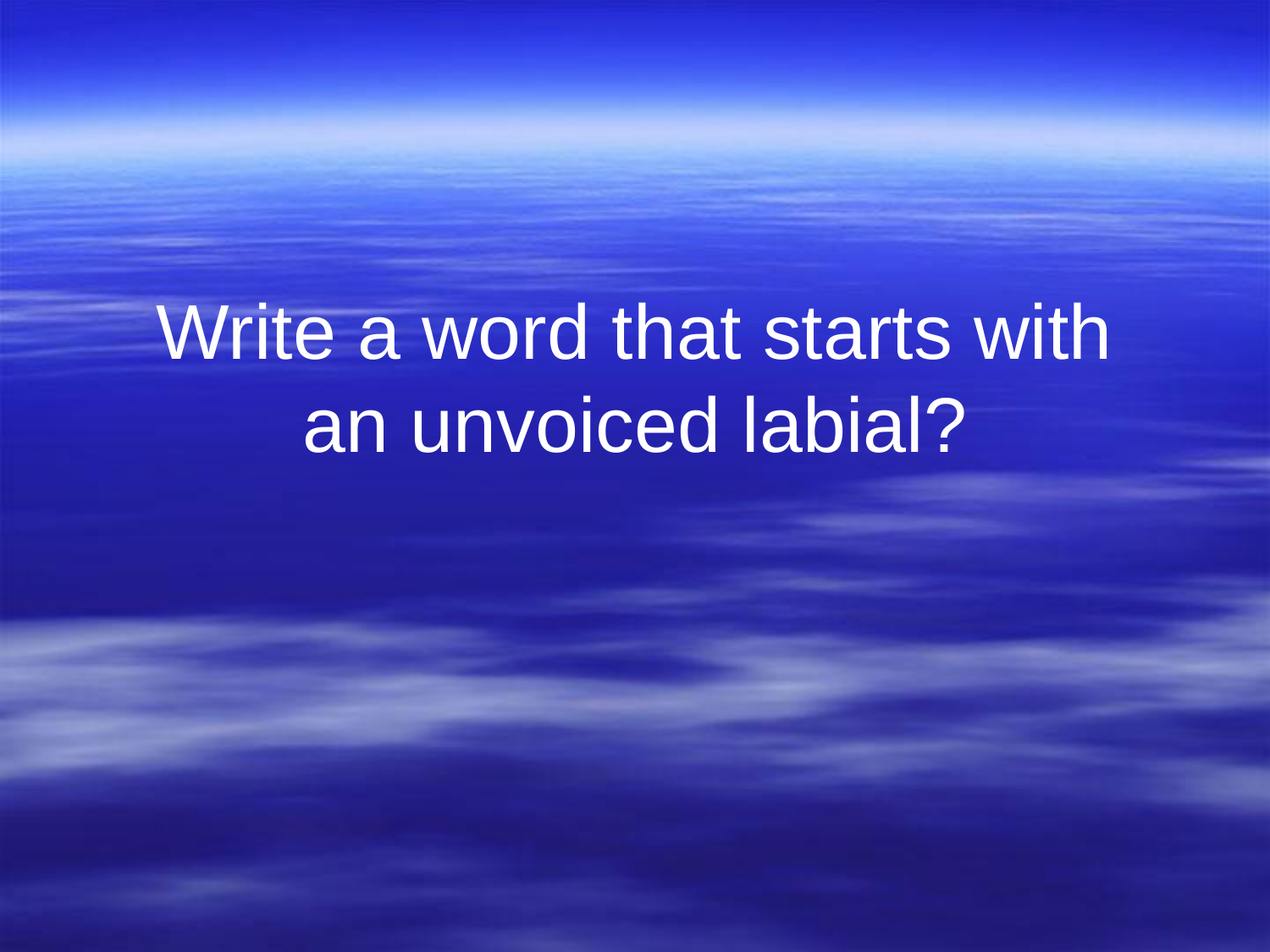

# Write a word that starts with an unvoiced labial?